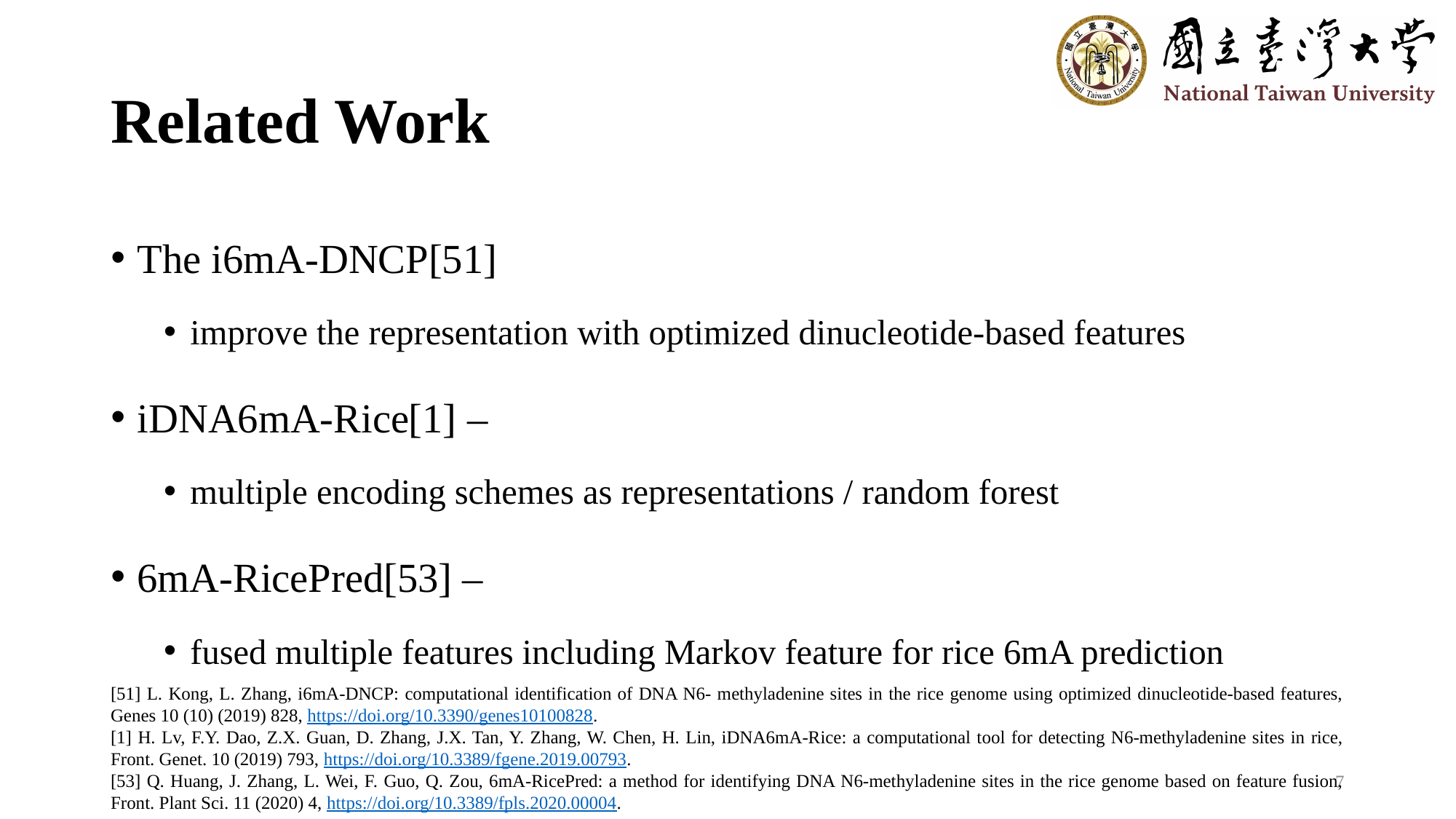

# Related Work
The i6mA-DNCP[51]
improve the representation with optimized dinucleotide-based features
iDNA6mA-Rice[1] –
multiple encoding schemes as representations / random forest
6mA-RicePred[53] –
fused multiple features including Markov feature for rice 6mA prediction
[51] L. Kong, L. Zhang, i6mA-DNCP: computational identification of DNA N6- methyladenine sites in the rice genome using optimized dinucleotide-based features, Genes 10 (10) (2019) 828, https://doi.org/10.3390/genes10100828.
[1] H. Lv, F.Y. Dao, Z.X. Guan, D. Zhang, J.X. Tan, Y. Zhang, W. Chen, H. Lin, iDNA6mA-Rice: a computational tool for detecting N6-methyladenine sites in rice, Front. Genet. 10 (2019) 793, https://doi.org/10.3389/fgene.2019.00793.
[53] Q. Huang, J. Zhang, L. Wei, F. Guo, Q. Zou, 6mA-RicePred: a method for identifying DNA N6-methyladenine sites in the rice genome based on feature fusion, Front. Plant Sci. 11 (2020) 4, https://doi.org/10.3389/fpls.2020.00004.
7